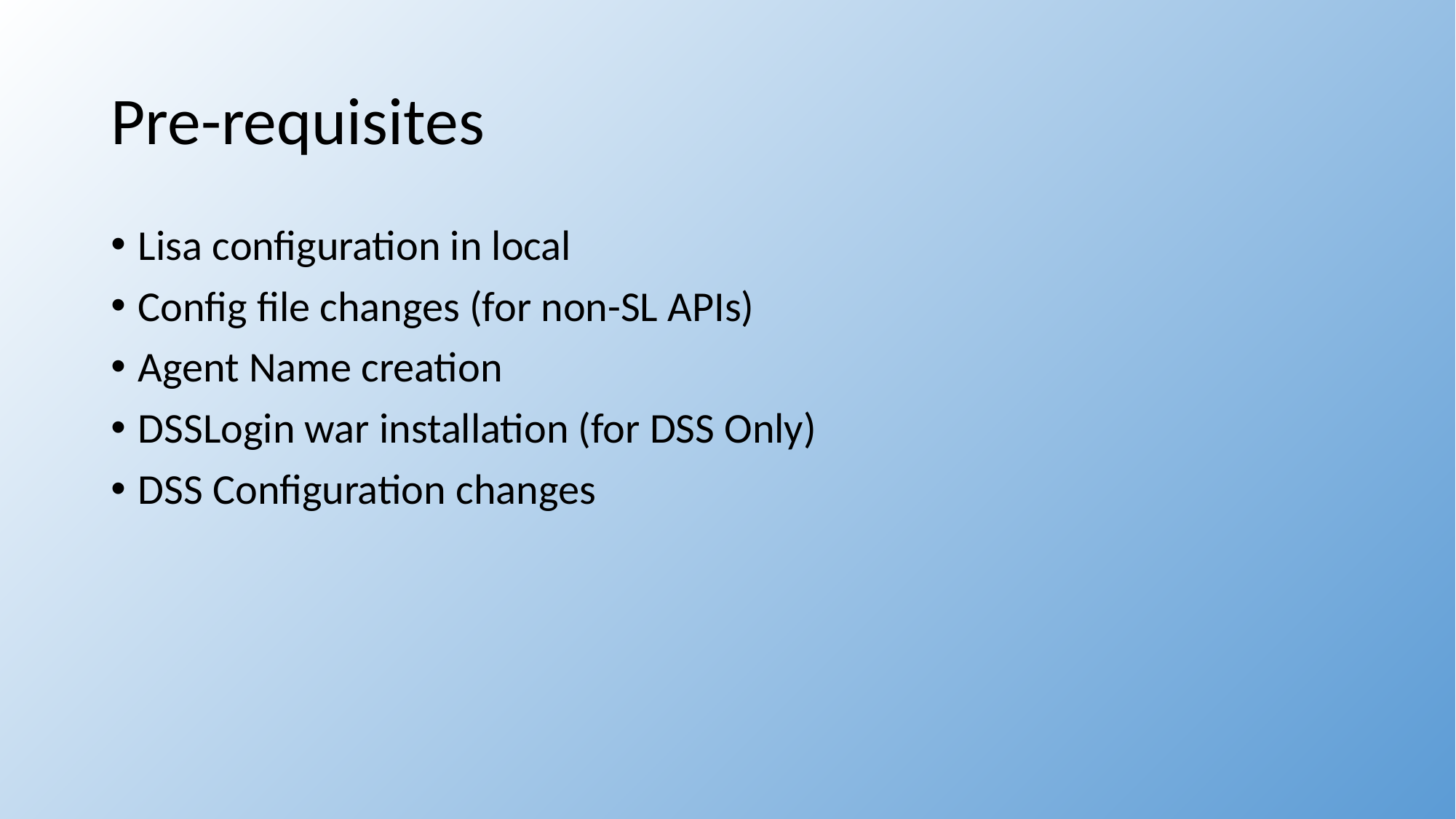

# Pre-requisites
Lisa configuration in local
Config file changes (for non-SL APIs)
Agent Name creation
DSSLogin war installation (for DSS Only)
DSS Configuration changes